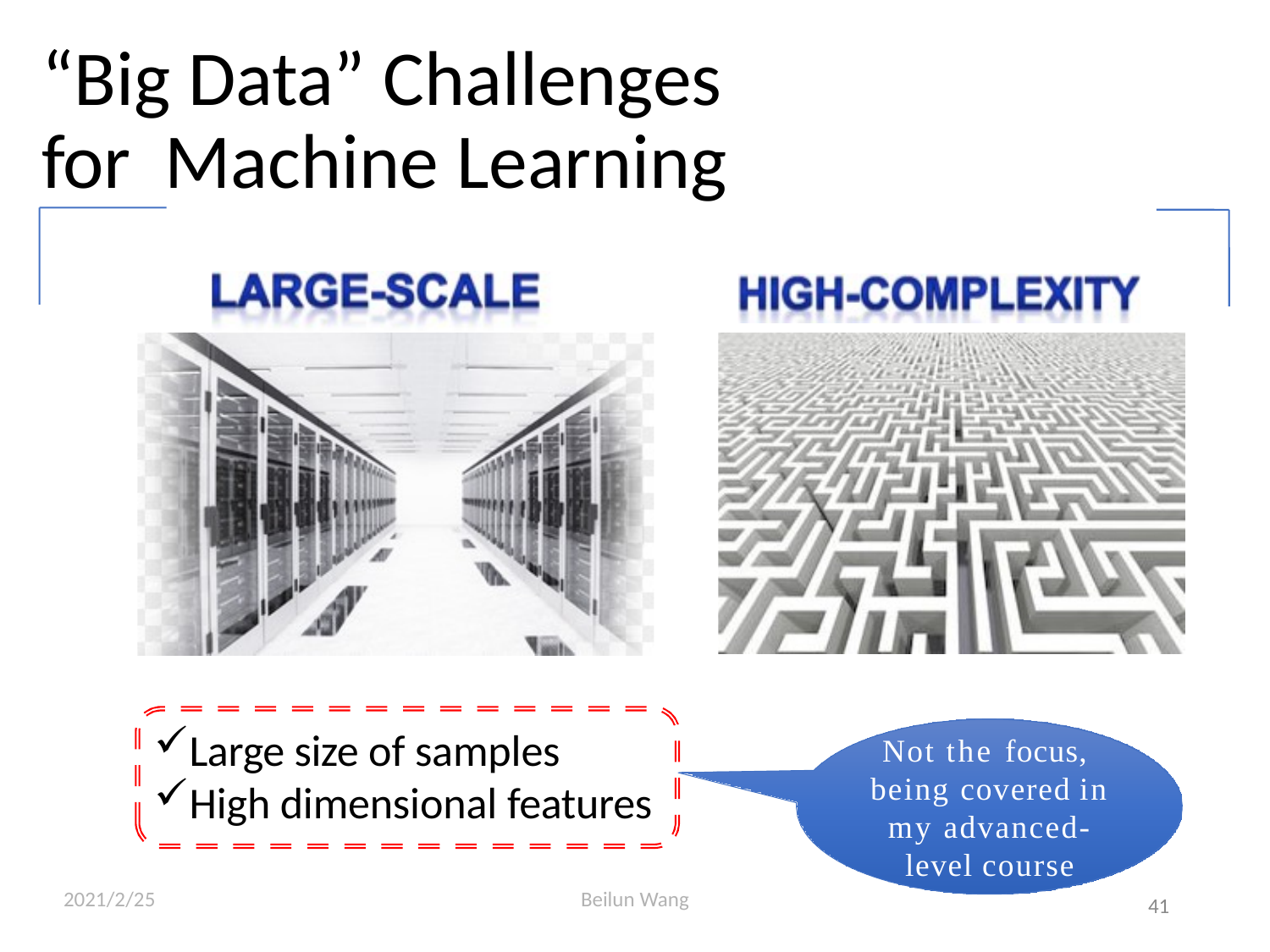

# “Big Data” Challenges for  Machine Learning

Large size of samples
High dimensional features
Not the focus,  being covered in  my advanced-  level course
2021/2/25
Beilun Wang
41